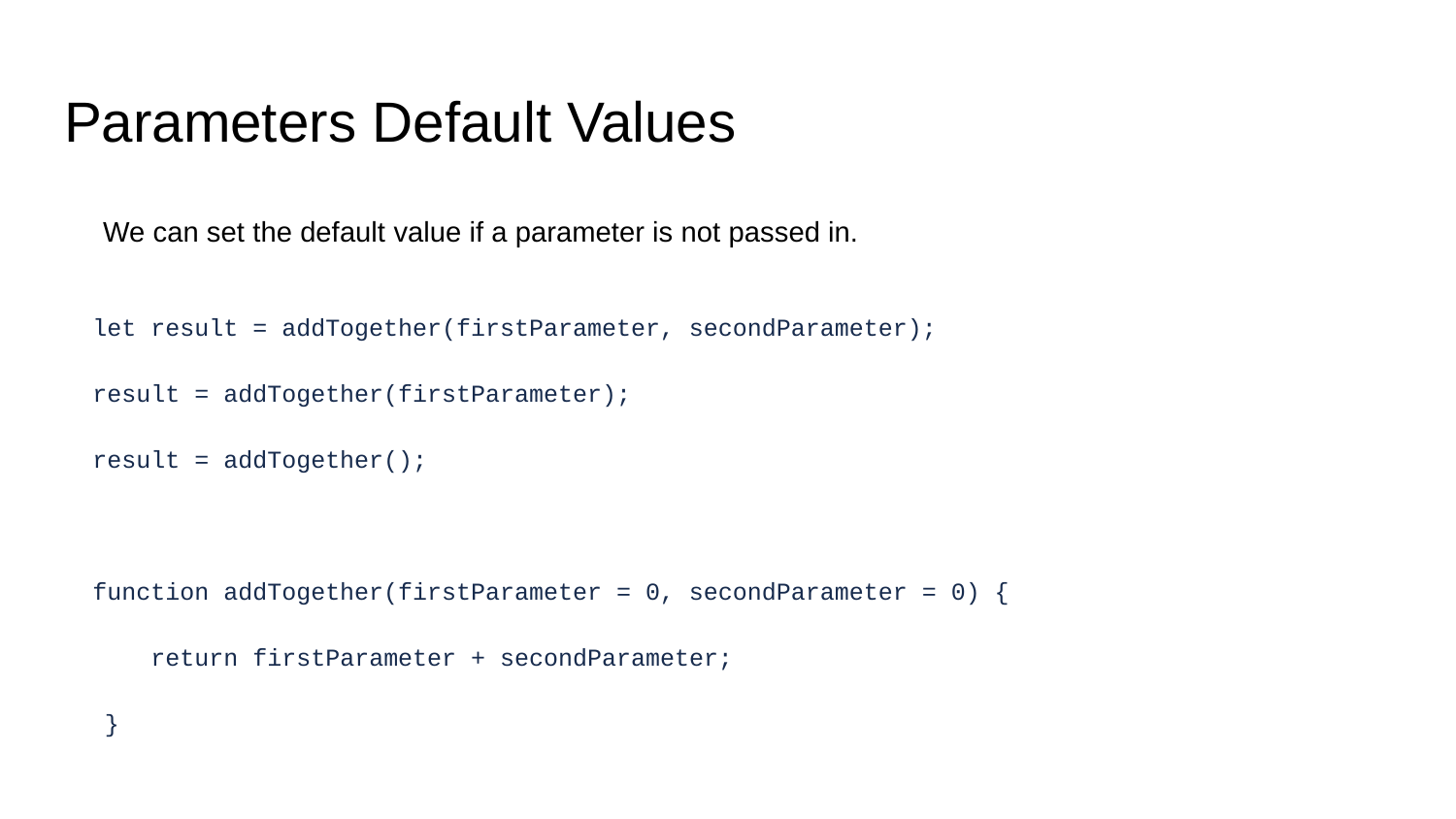

# Parameters Default Values
We can set the default value if a parameter is not passed in.
let result = addTogether(firstParameter, secondParameter);
result = addTogether(firstParameter);
result = addTogether();
function addTogether(firstParameter = 0, secondParameter = 0) {
    return firstParameter + secondParameter;
}